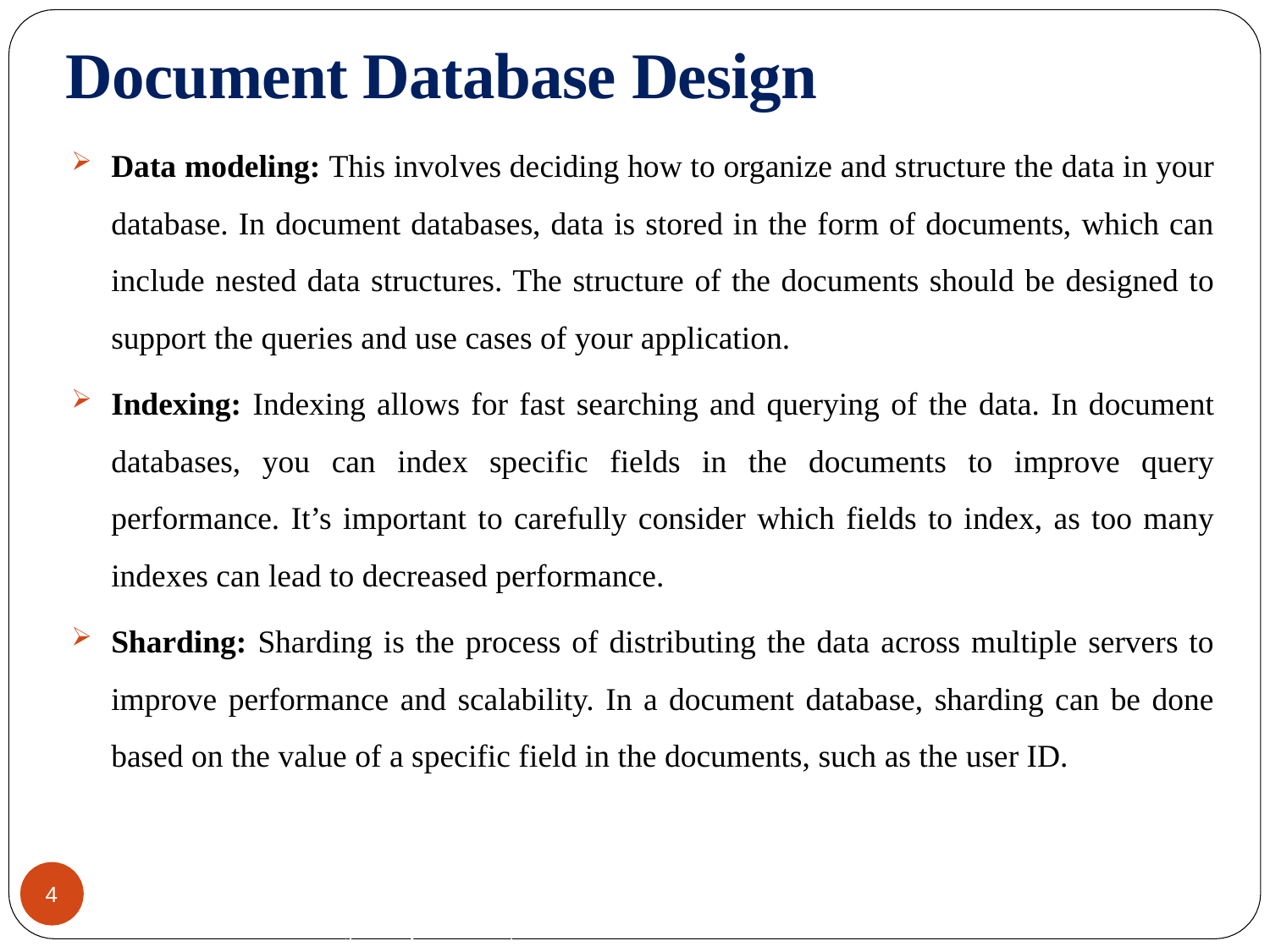

# Document Database Design
Data modeling: This involves deciding how to organize and structure the data in your database. In document databases, data is stored in the form of documents, which can include nested data structures. The structure of the documents should be designed to support the queries and use cases of your application.
Indexing: Indexing allows for fast searching and querying of the data. In document databases, you can index specific fields in the documents to improve query performance. It’s important to carefully consider which fields to index, as too many indexes can lead to decreased performance.
Sharding: Sharding is the process of distributing the data across multiple servers to improve performance and scalability. In a document database, sharding can be done based on the value of a specific field in the documents, such as the user ID.

4
CREDITS: Jimmy Lin (University of Maryland)